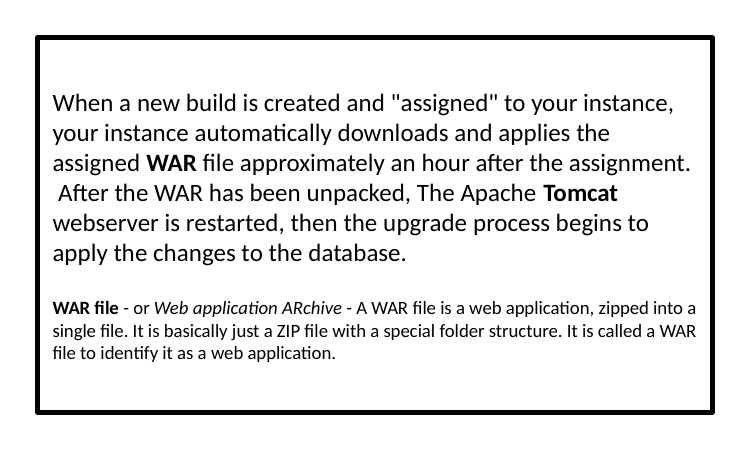

When a new build is created and "assigned" to your instance, your instance automatically downloads and applies the assigned WAR file approximately an hour after the assignment.  After the WAR has been unpacked, The Apache Tomcat webserver is restarted, then the upgrade process begins to apply the changes to the database.

WAR file - or Web application ARchive - A WAR file is a web application, zipped into a single file. It is basically just a ZIP file with a special folder structure. It is called a WAR file to identify it as a web application.